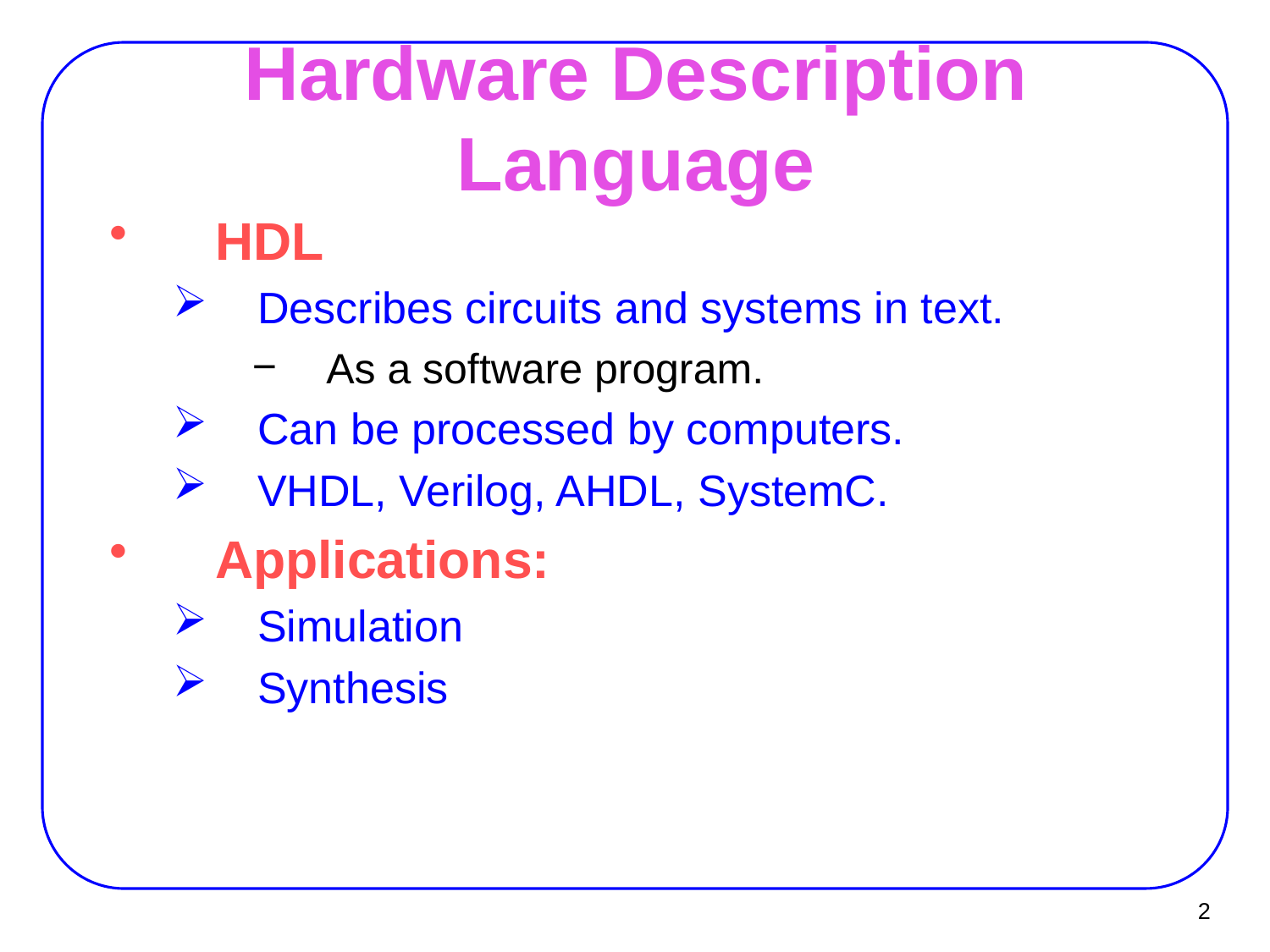

# Hardware Description Language
HDL
Describes circuits and systems in text.
As a software program.
Can be processed by computers.
VHDL, Verilog, AHDL, SystemC.
Applications:
Simulation
Synthesis

2